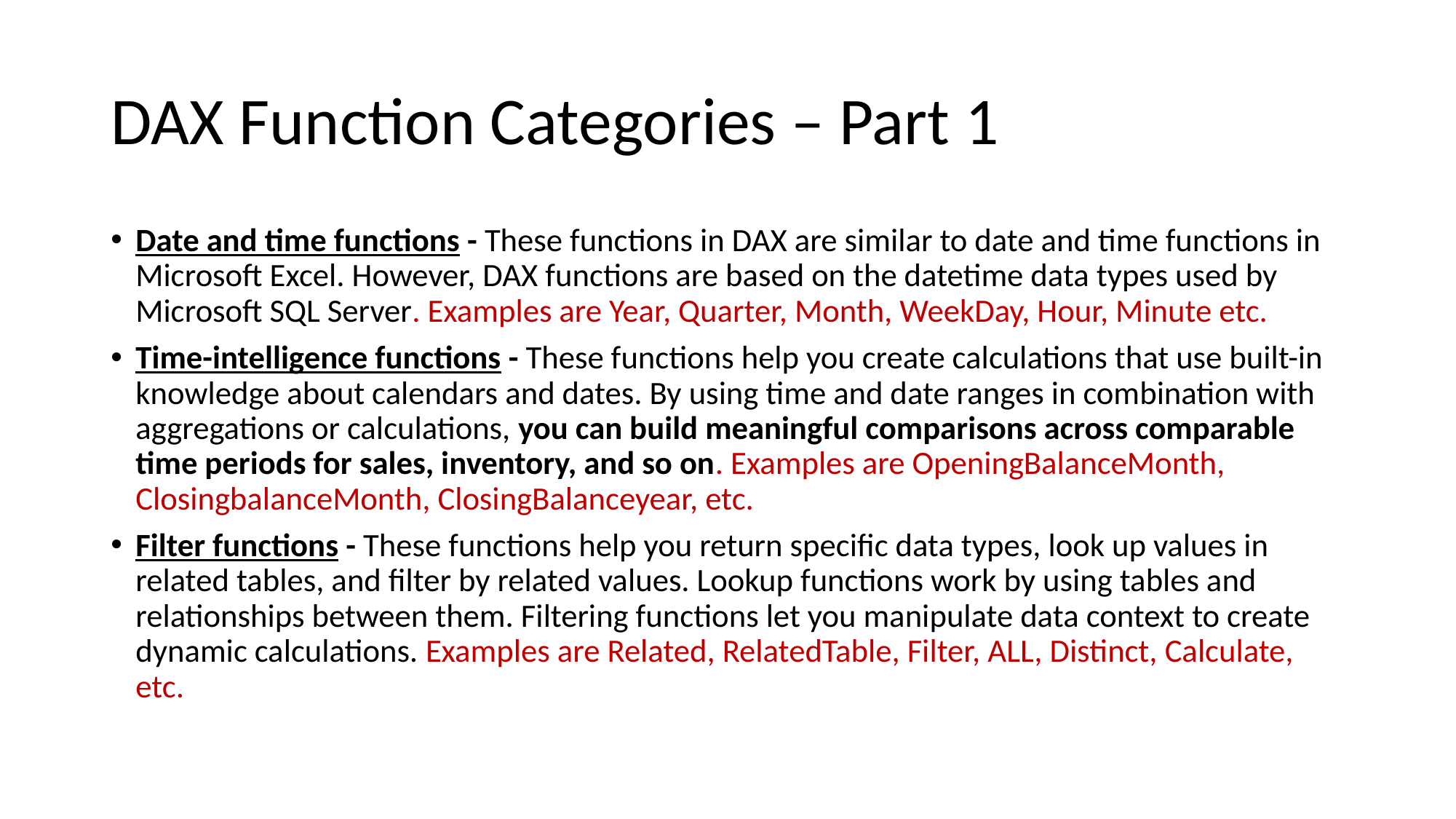

# DAX Function Categories – Part 1
Date and time functions - These functions in DAX are similar to date and time functions in Microsoft Excel. However, DAX functions are based on the datetime data types used by Microsoft SQL Server. Examples are Year, Quarter, Month, WeekDay, Hour, Minute etc.
Time-intelligence functions - These functions help you create calculations that use built-in knowledge about calendars and dates. By using time and date ranges in combination with aggregations or calculations, you can build meaningful comparisons across comparable time periods for sales, inventory, and so on. Examples are OpeningBalanceMonth, ClosingbalanceMonth, ClosingBalanceyear, etc.
Filter functions - These functions help you return specific data types, look up values in related tables, and filter by related values. Lookup functions work by using tables and relationships between them. Filtering functions let you manipulate data context to create dynamic calculations. Examples are Related, RelatedTable, Filter, ALL, Distinct, Calculate, etc.